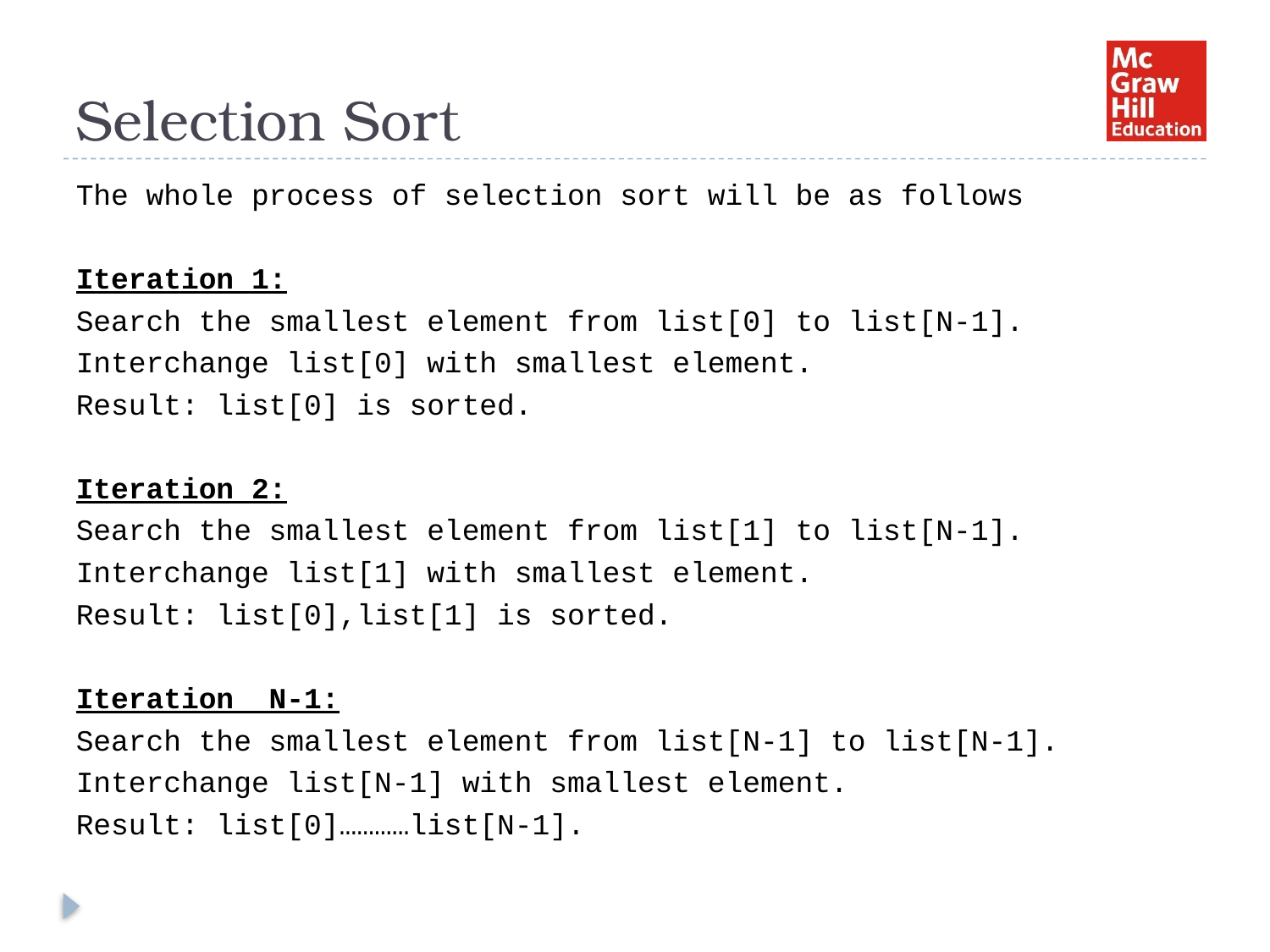

# Selection Sort
The whole process of selection sort will be as follows

Iteration 1:
Search the smallest element from list[0] to list[N-1].
Interchange list[0] with smallest element.
Result: list[0] is sorted.

Iteration 2:
Search the smallest element from list[1] to list[N-1].
Interchange list[1] with smallest element.
Result: list[0],list[1] is sorted.

Iteration  N-1:
Search the smallest element from list[N-1] to list[N-1].
Interchange list[N-1] with smallest element.
Result: list[0]…………list[N-1].